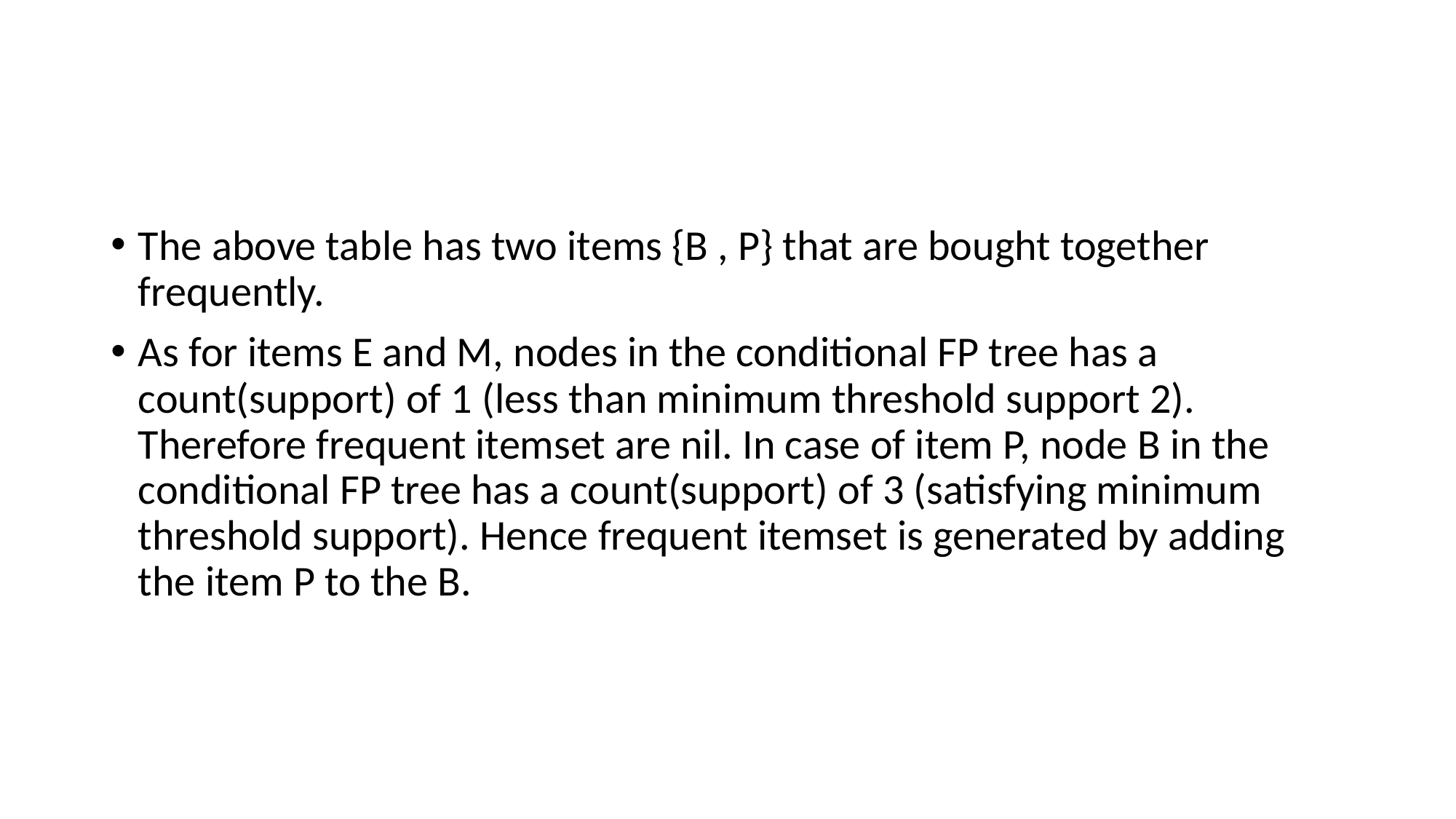

#
The above table has two items {B , P} that are bought together frequently.
As for items E and M, nodes in the conditional FP tree has a count(support) of 1 (less than minimum threshold support 2). Therefore frequent itemset are nil. In case of item P, node B in the conditional FP tree has a count(support) of 3 (satisfying minimum threshold support). Hence frequent itemset is generated by adding the item P to the B.